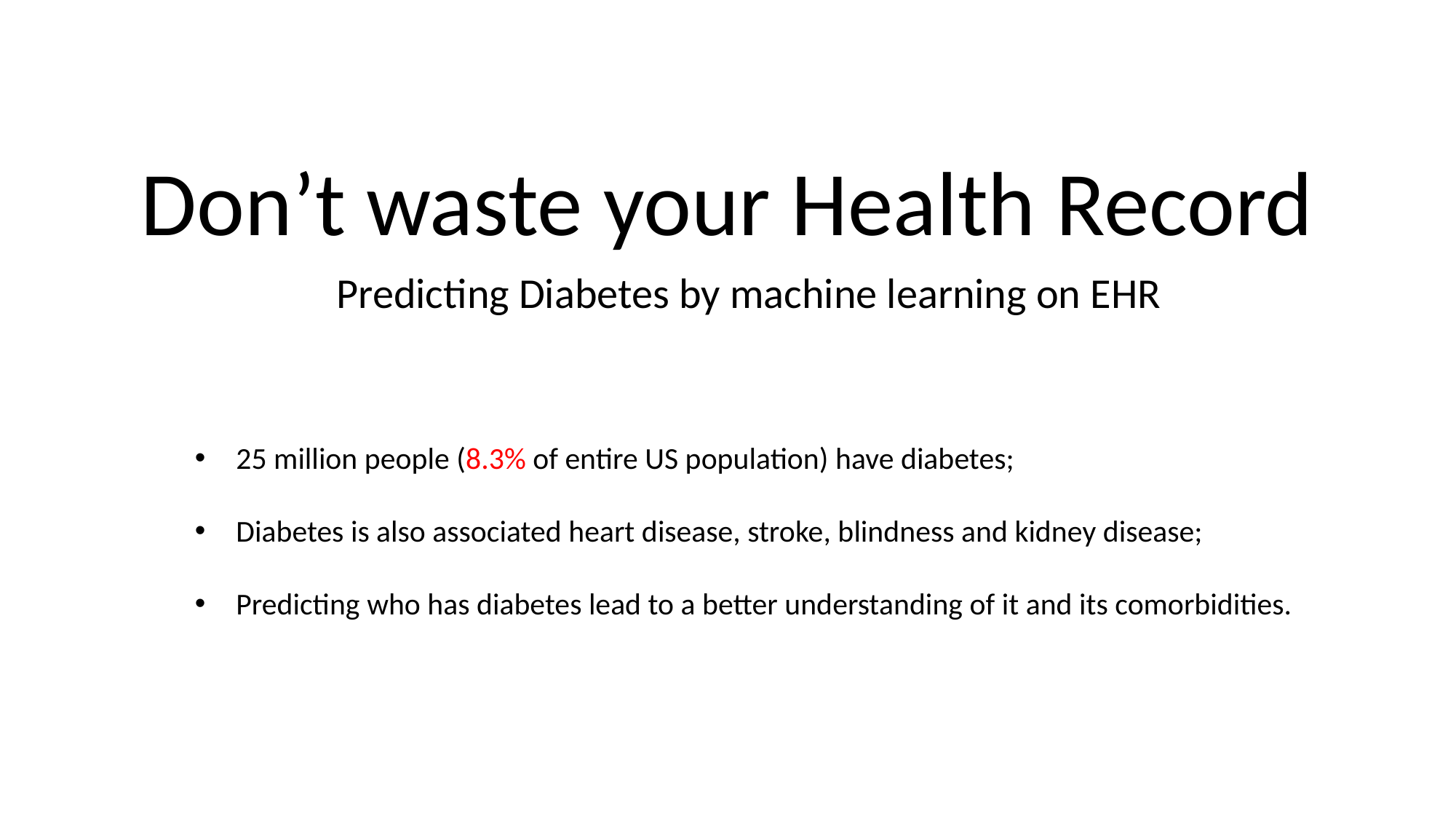

# Don’t waste your Health Record
Predicting Diabetes by machine learning on EHR
25 million people (8.3% of entire US population) have diabetes;

Diabetes is also associated heart disease, stroke, blindness and kidney disease;

Predicting who has diabetes lead to a better understanding of it and its comorbidities.